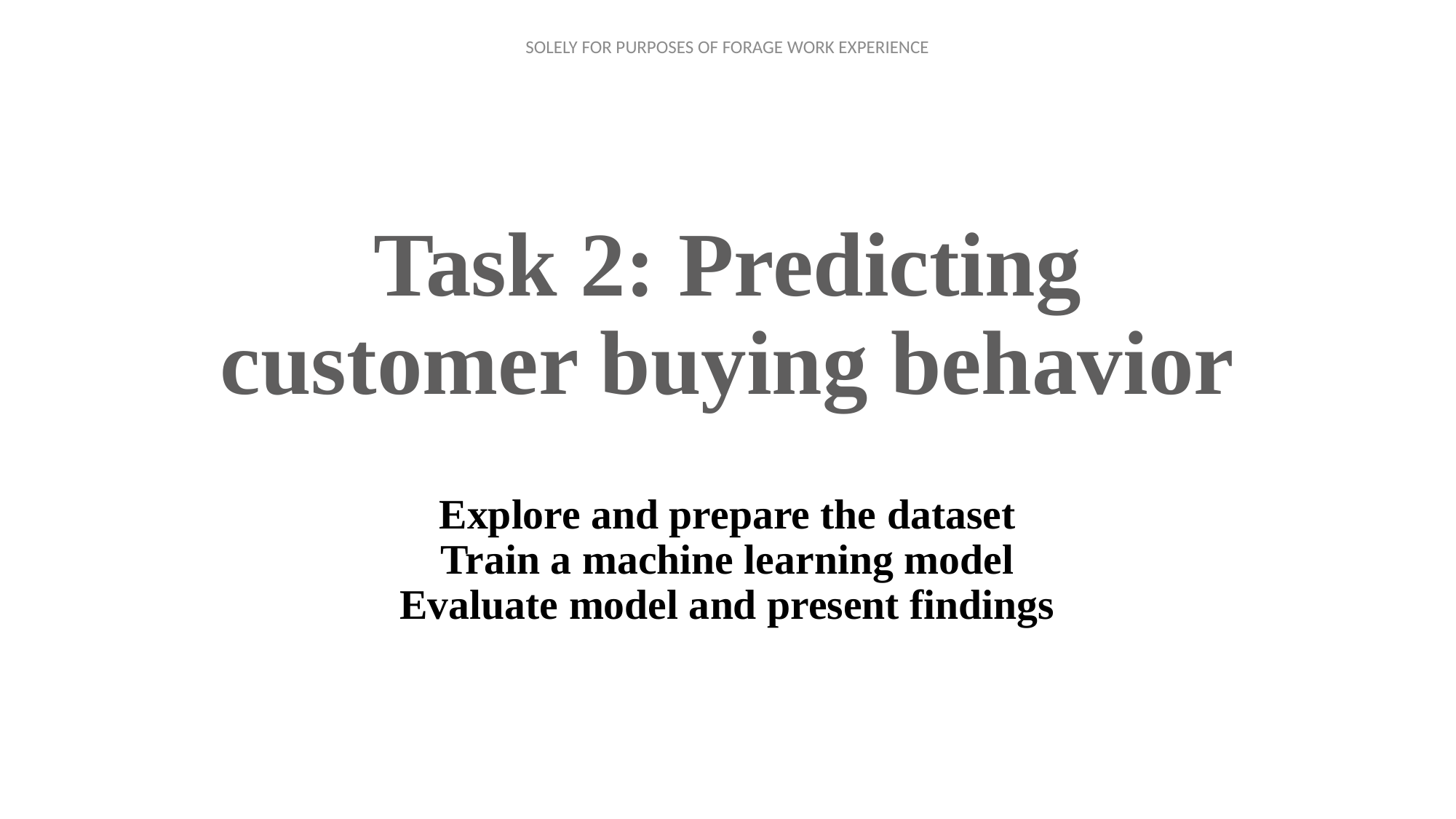

# Task 2: Predicting customer buying behavior
Explore and prepare the dataset
Train a machine learning model
Evaluate model and present findings